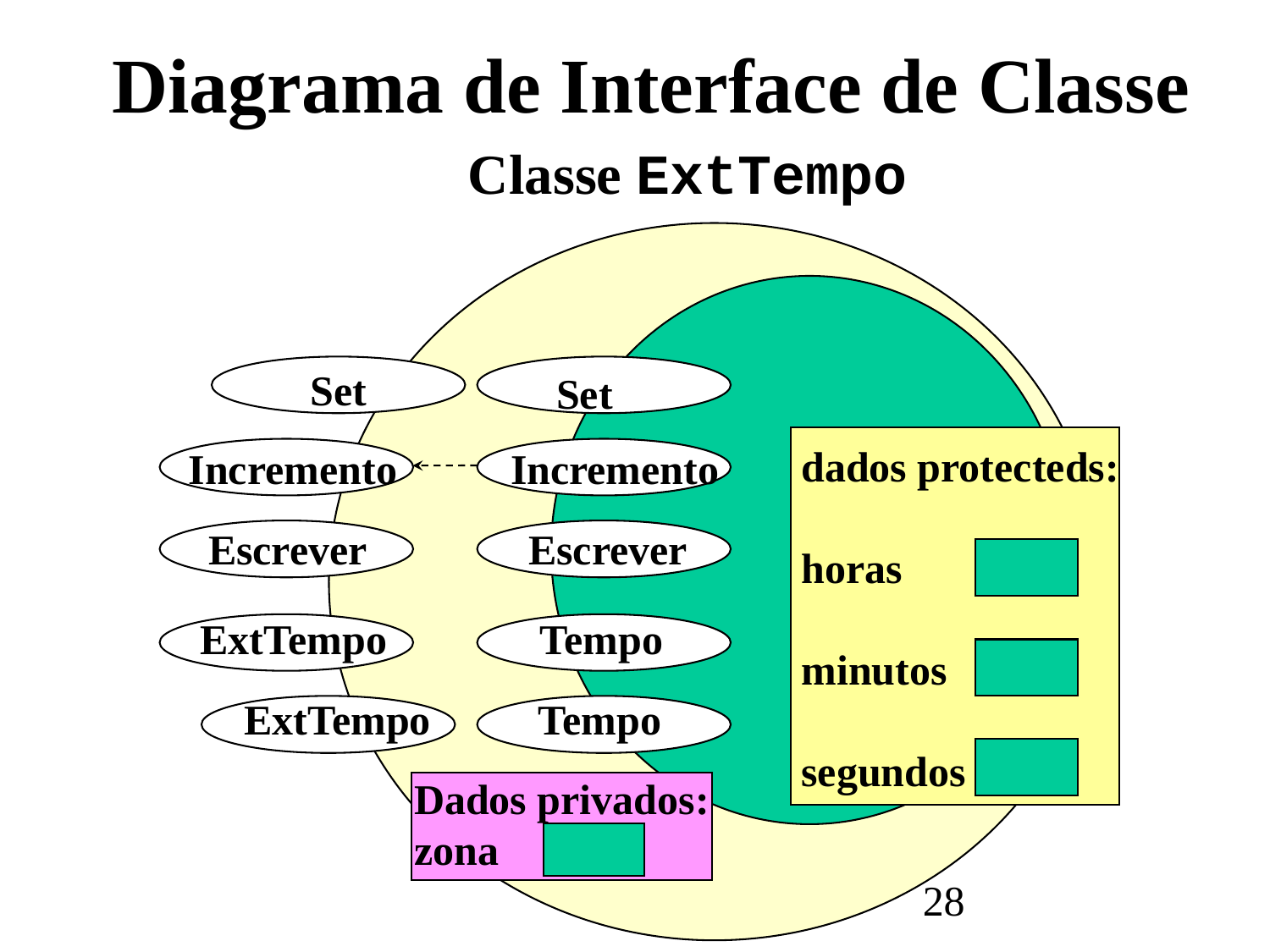

Diagrama de Interface de Classe
#
Classe ExtTempo

Set
Set

dados protecteds:

horas

minutos

segundos
Incremento
Incremento

Escrever
Escrever

   ExtTempo
   Tempo

ExtTempo
Tempo

Dados privados:
zona

28